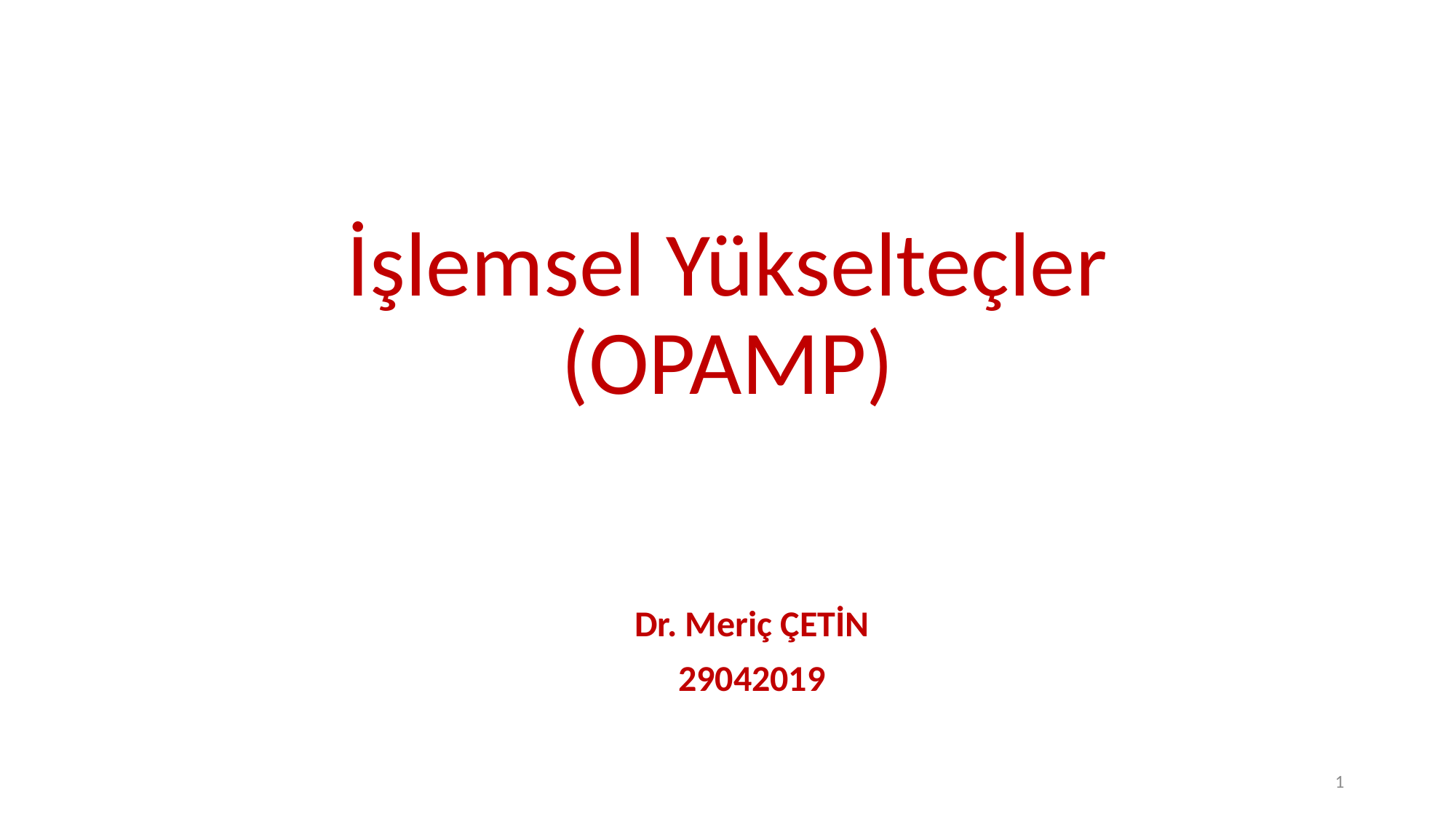

# İşlemsel Yükselteçler (OPAMP)
Dr. Meriç ÇETİN
29042019
1